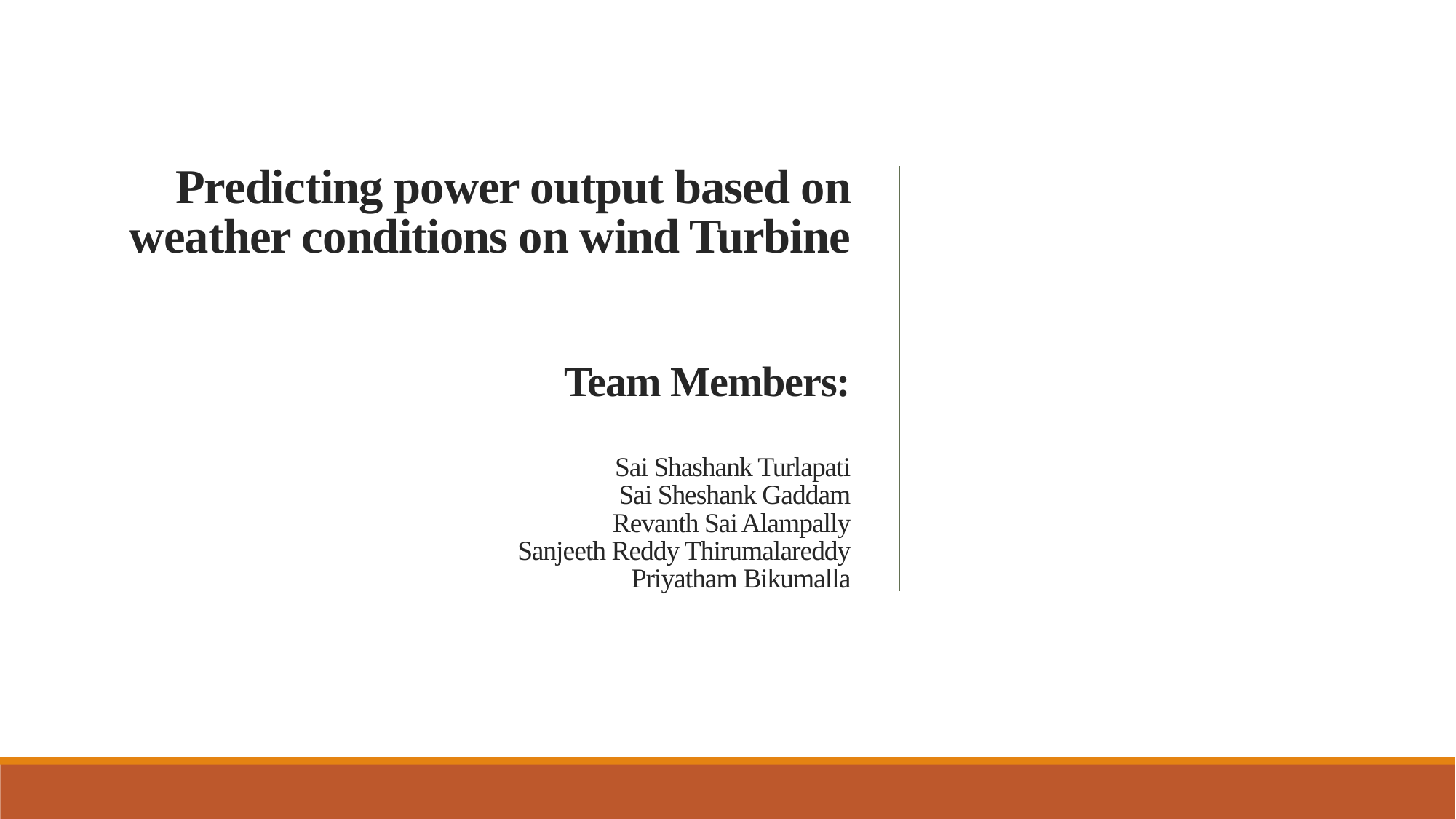

# Predicting power output based on weather conditions on wind Turbine Team Members: Sai Shashank Turlapati Sai Sheshank Gaddam Revanth Sai Alampally Sanjeeth Reddy Thirumalareddy Priyatham Bikumalla